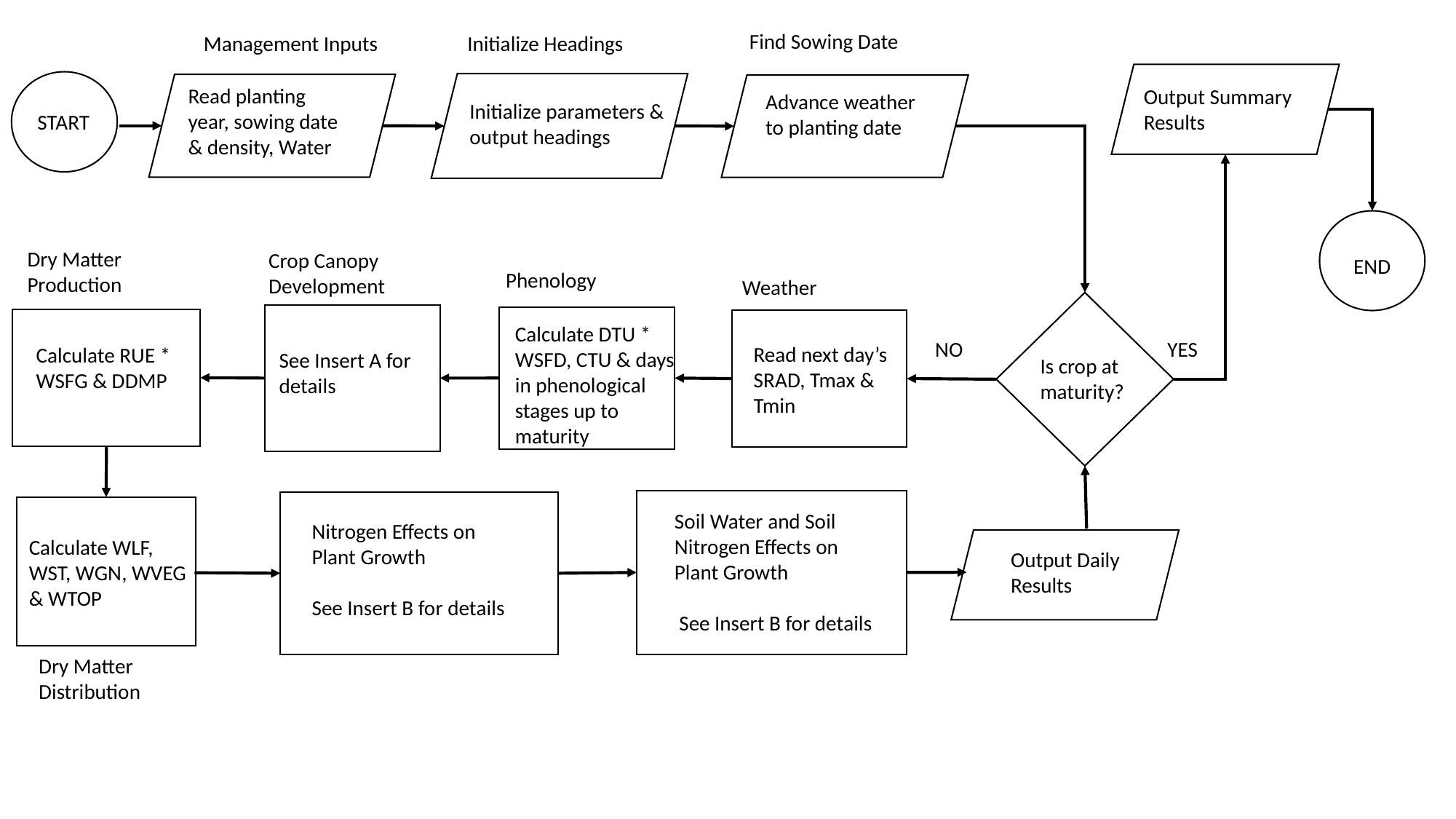

Find Sowing Date
Management Inputs
Initialize Headings

Read planting year, sowing date & density, Water
Output Summary Results
Advance weather to planting date
Initialize parameters & output headings
START

Dry Matter Production
Crop Canopy Development
END
Phenology
Weather

Calculate DTU * WSFD, CTU & days in phenological stages up to maturity
NO
YES
Read next day’s  SRAD, Tmax & Tmin
Calculate RUE * WSFG & DDMP
See Insert A for details
Is crop at maturity?

Soil Water and Soil Nitrogen Effects on Plant Growth

 See Insert B for details
Nitrogen Effects on Plant Growth

See Insert B for details
Calculate WLF, WST, WGN, WVEG & WTOP

Output Daily
Results
Dry Matter Distribution